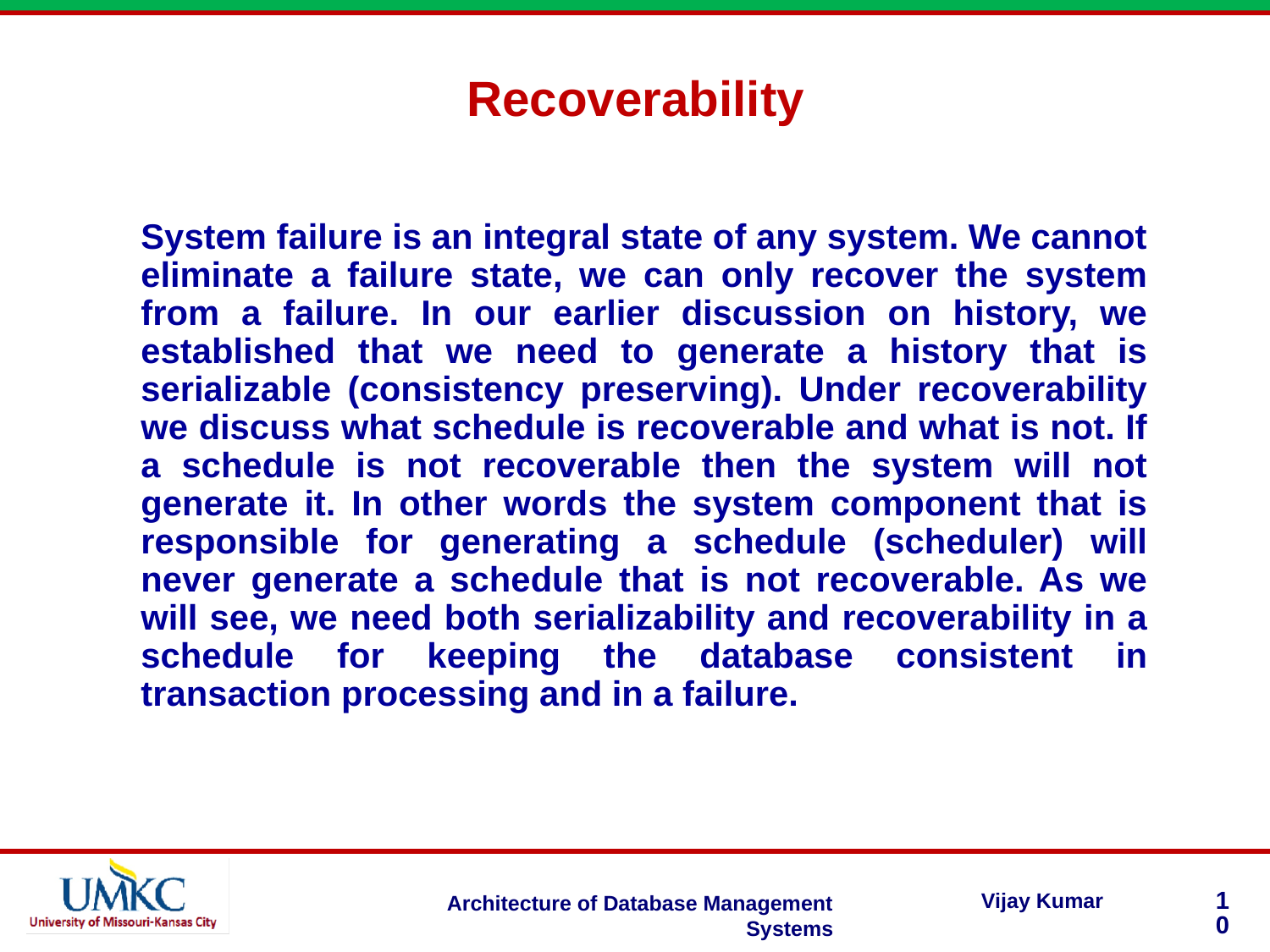

Recoverability
System failure is an integral state of any system. We cannot eliminate a failure state, we can only recover the system from a failure. In our earlier discussion on history, we established that we need to generate a history that is serializable (consistency preserving). Under recoverability we discuss what schedule is recoverable and what is not. If a schedule is not recoverable then the system will not generate it. In other words the system component that is responsible for generating a schedule (scheduler) will never generate a schedule that is not recoverable. As we will see, we need both serializability and recoverability in a schedule for keeping the database consistent in transaction processing and in a failure.
10